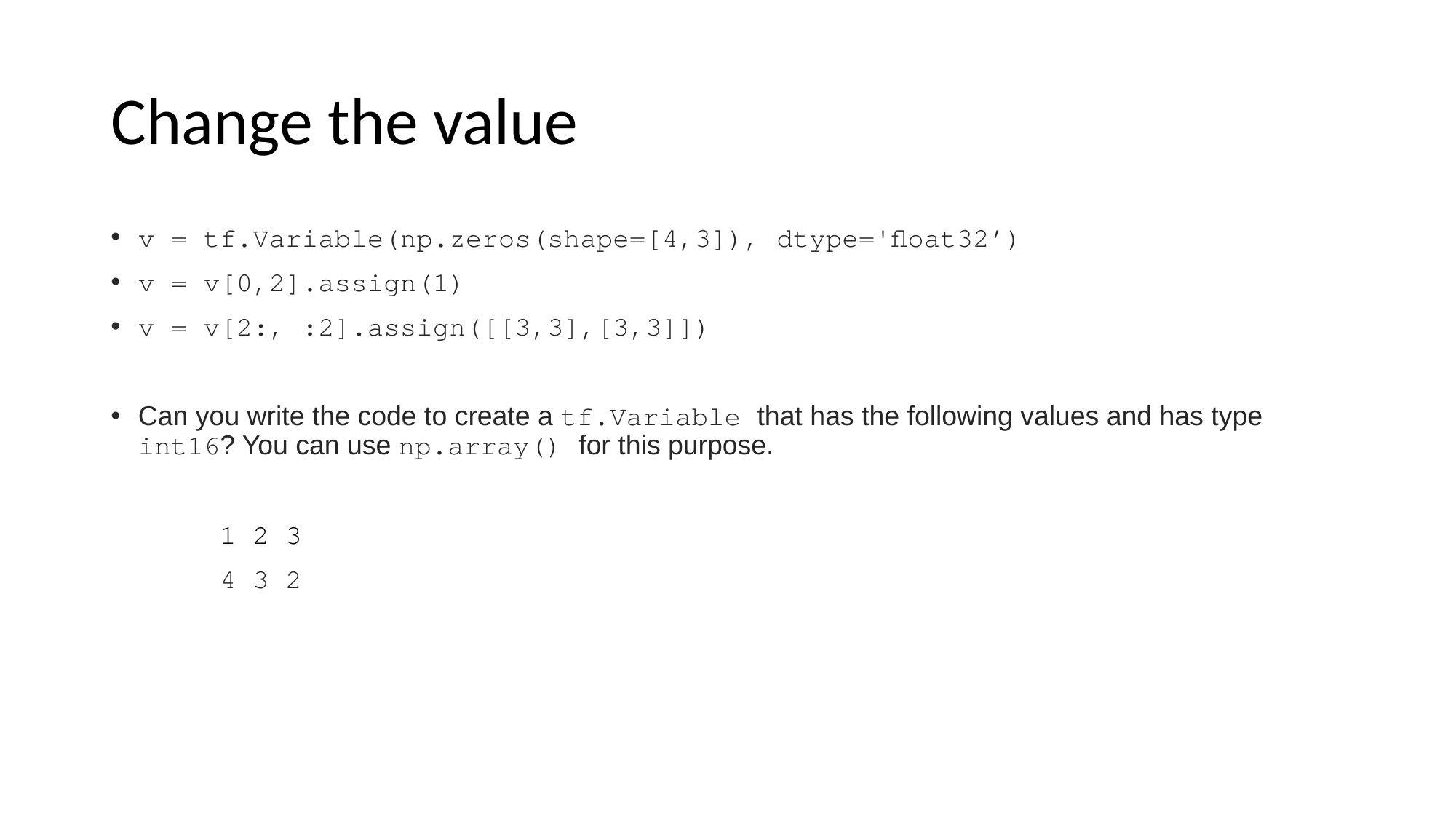

# Change the value
v = tf.Variable(np.zeros(shape=[4,3]), dtype='float32’)
v = v[0,2].assign(1)
v = v[2:, :2].assign([[3,3],[3,3]])

Can you write the code to create a tf.Variable that has the following values and has type int16? You can use np.array() for this purpose.

	1 2 3
	4 3 2